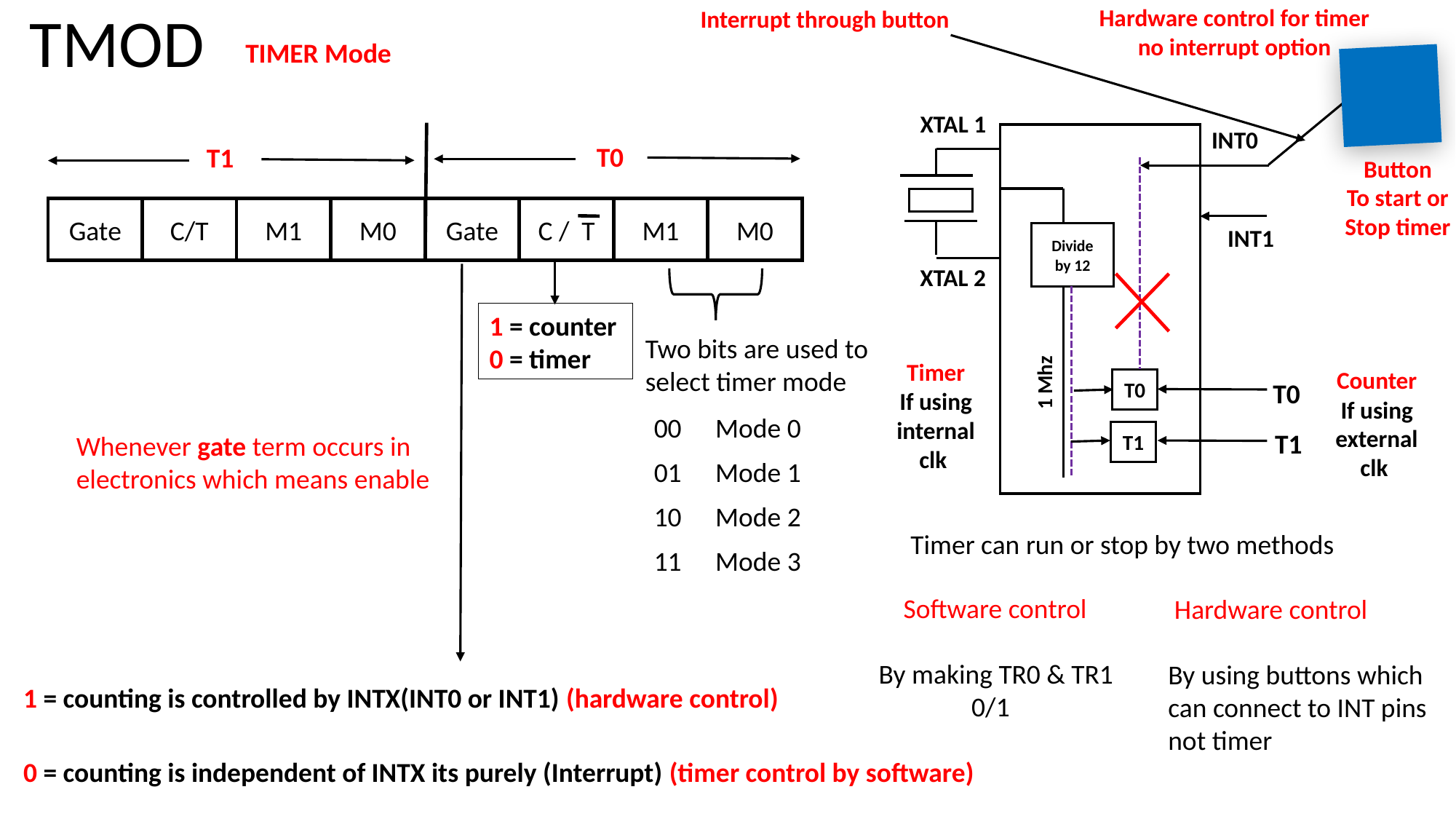

TMOD
Hardware control for timer no interrupt option
Interrupt through button
TIMER Mode

XTAL 1
INT0

T0
T1
Button
To start or
Stop timer

C/T
M1
M0
C /  T
M1
M0
Gate
Gate
INT1
Divide by 12

XTAL 2
1 = counter
0 = timer
Two bits are used to select timer mode
Timer
If using internal clk
Counter
If using external clk
1 Mhz
T0
T0
| 00 | Mode 0 |
| --- | --- |
| 01 | Mode 1 |
| 10 | Mode 2 |
| 11 | Mode 3 |
T1
T1
Whenever gate term occurs in electronics which means enable
Timer can run or stop by two methods
    Software control

By making TR0 & TR1
               0/1
 Hardware control

By using buttons which can connect to INT pins not timer
1 = counting is controlled by INTX(INT0 or INT1) (hardware control)
0 = counting is independent of INTX its purely (Interrupt) (timer control by software)